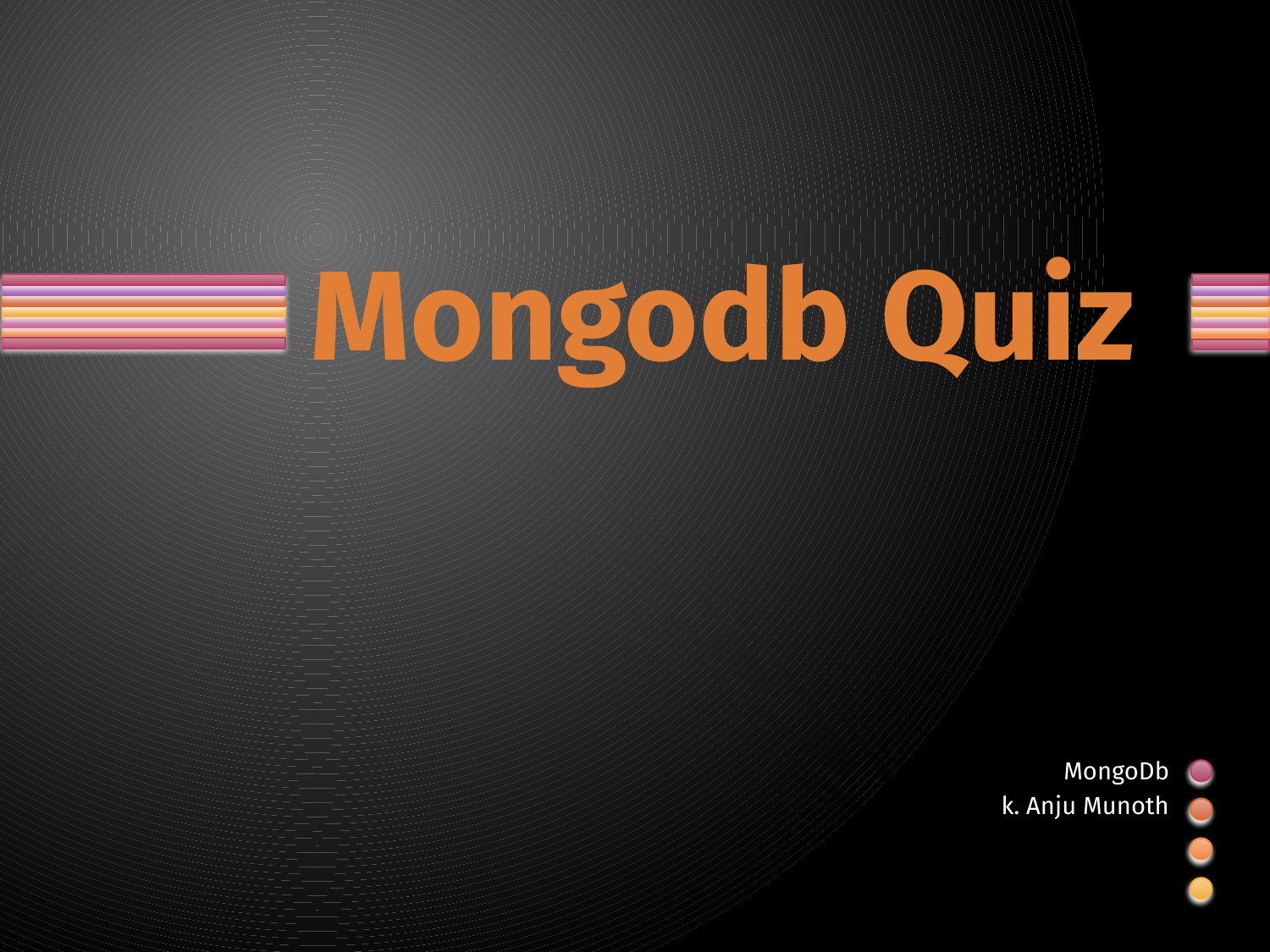

# Mongodb Quiz
MongoDb
k. Anju Munoth